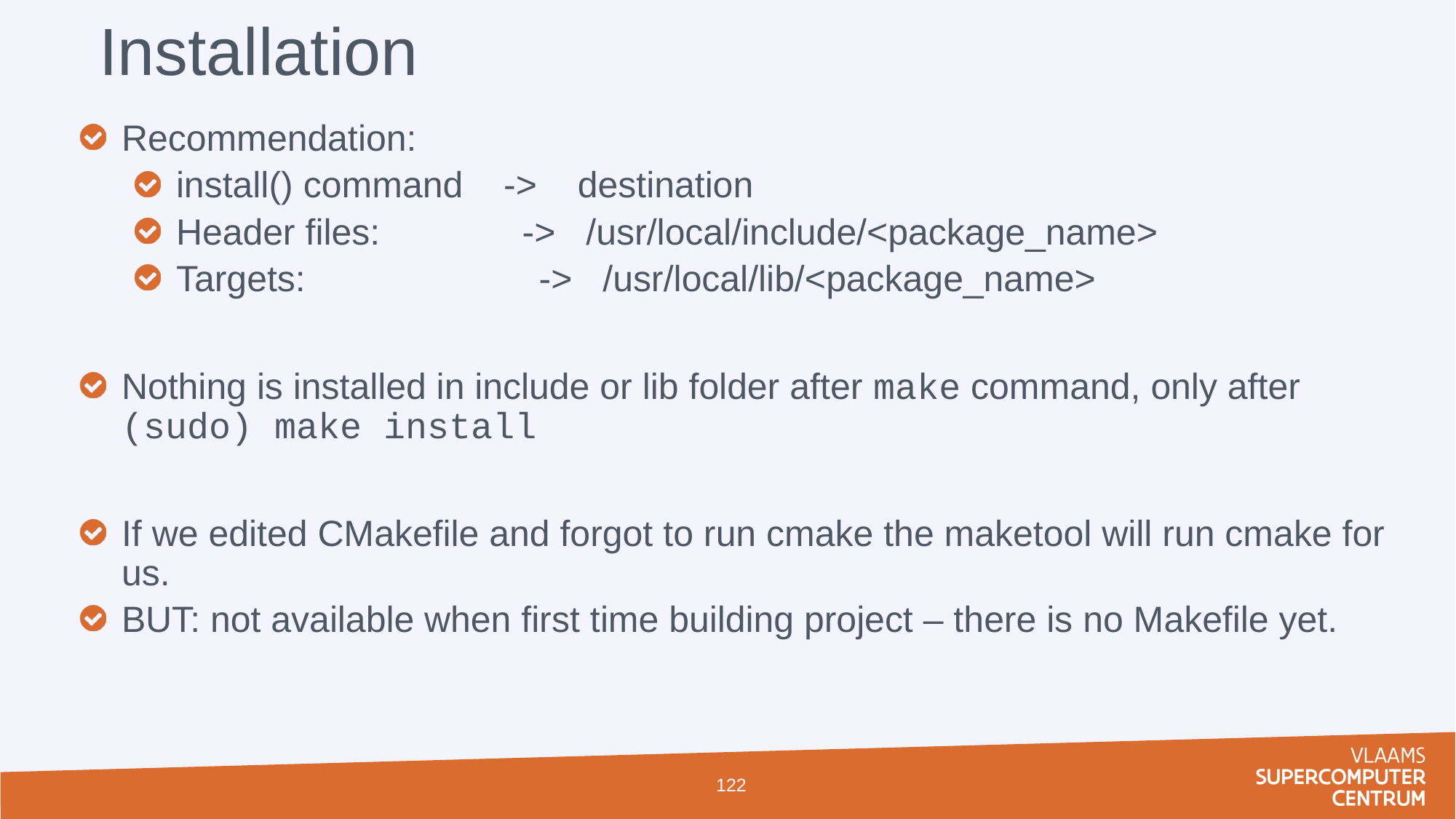

# Installation
Recommendation:
install() command    ->    destination
Header files:              ->   /usr/local/include/<package_name>
Targets:                       ->   /usr/local/lib/<package_name>

Nothing is installed in include or lib folder after make command, only after (sudo) make install

If we edited CMakefile and forgot to run cmake the maketool will run cmake for us.
BUT: not available when first time building project – there is no Makefile yet.

122